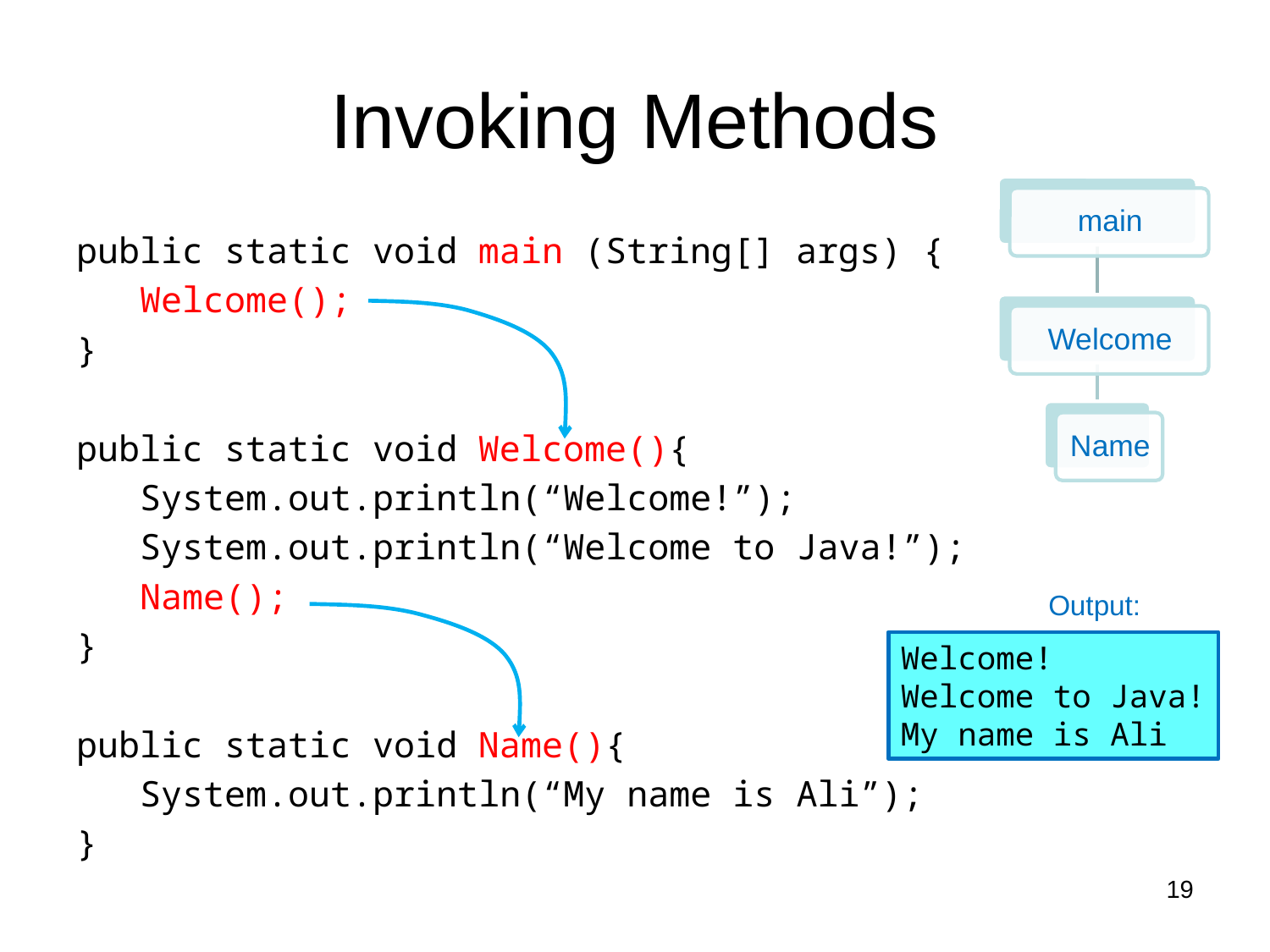

# Invoking Methods
main
Welcome
Name
public static void main (String[] args) {
   Welcome();
}

public static void Welcome(){
   System.out.println(“Welcome!”);
   System.out.println(“Welcome to Java!”);
   Name();
}

public static void Name(){
   System.out.println(“My name is Ali”);
}

Output:
Welcome!
Welcome to Java!
My name is Ali

19